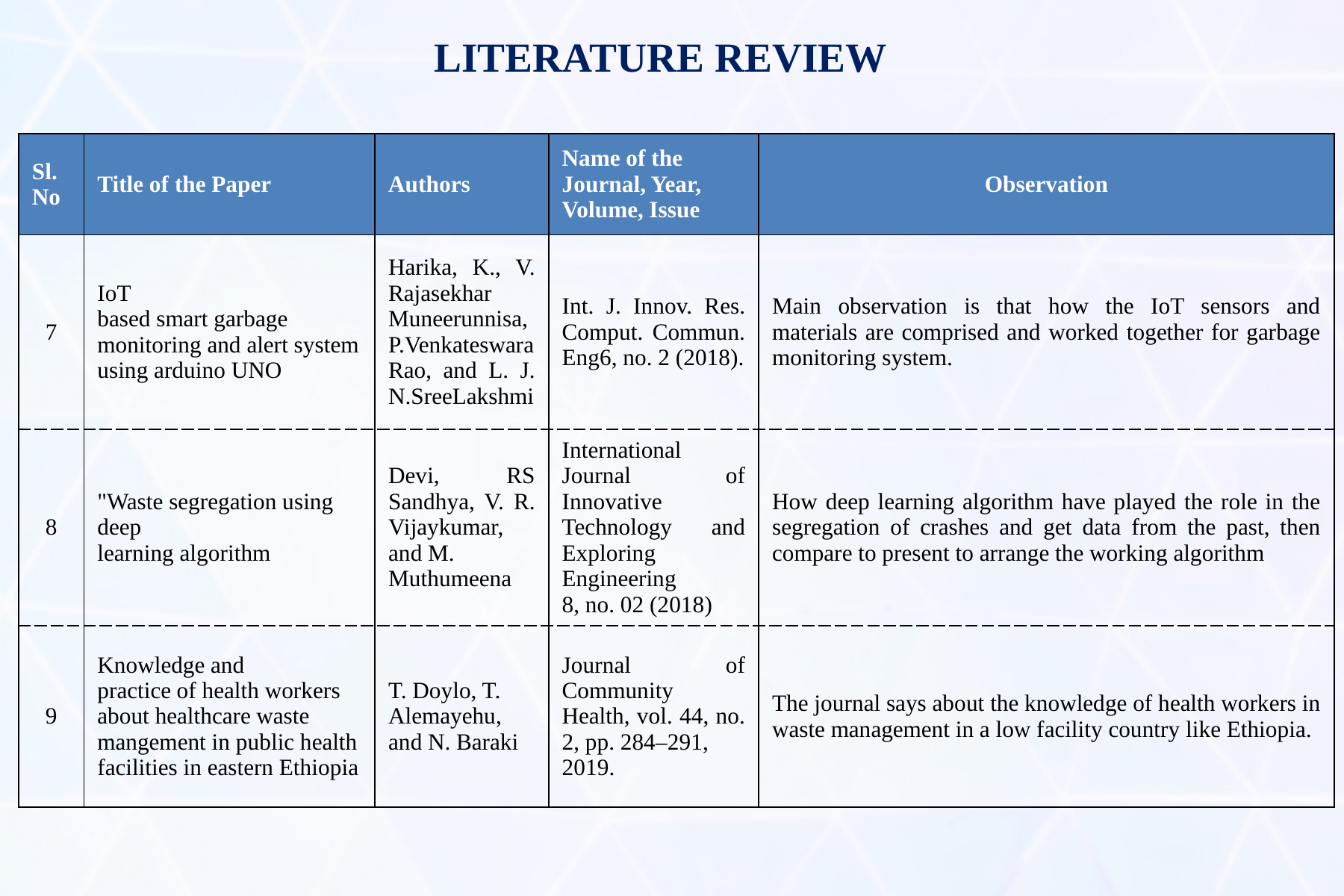

# LITERATURE REVIEW
| Sl. No | Title of the Paper | Authors | Name of the Journal, Year, Volume, Issue | Observation |
| --- | --- | --- | --- | --- |
| 7 | IoT based smart garbage monitoring and alert system using arduino UNO | Harika, K., V. Rajasekhar Muneerunnisa, P.Venkateswara Rao, and L. J. N.SreeLakshmi | Int. J. Innov. Res. Comput. Commun. Eng6, no. 2 (2018). | Main observation is that how the IoT sensors and materials are comprised and worked together for garbage monitoring system. |
| 8 | "Waste segregation using deep learning algorithm | Devi, RS Sandhya, V. R. Vijaykumar, and M. Muthumeena | International Journal of Innovative Technology and Exploring Engineering 8, no. 02 (2018) | How deep learning algorithm have played the role in the segregation of crashes and get data from the past, then compare to present to arrange the working algorithm |
| 9 | Knowledge and practice of health workers about healthcare waste mangement in public health facilities in eastern Ethiopia | T. Doylo, T. Alemayehu, and N. Baraki | Journal of Community Health, vol. 44, no. 2, pp. 284–291, 2019. | The journal says about the knowledge of health workers in waste management in a low facility country like Ethiopia. |